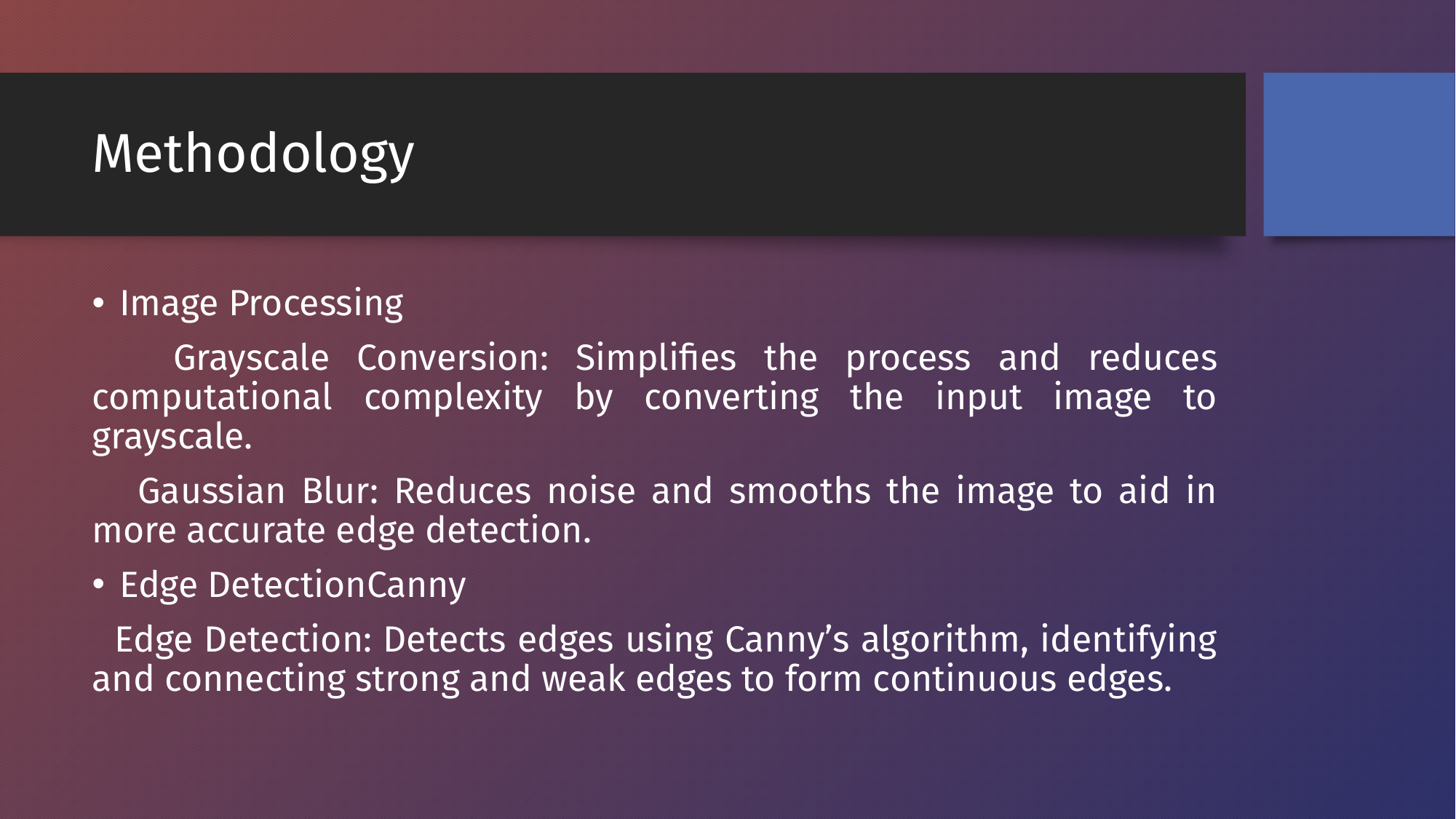

# Methodology
Image Processing
   Grayscale Conversion: Simplifies the process and reduces computational complexity by converting the input image to grayscale.
   Gaussian Blur: Reduces noise and smooths the image to aid in more accurate edge detection.
Edge DetectionCanny
  Edge Detection: Detects edges using Canny’s algorithm, identifying and connecting strong and weak edges to form continuous edges.